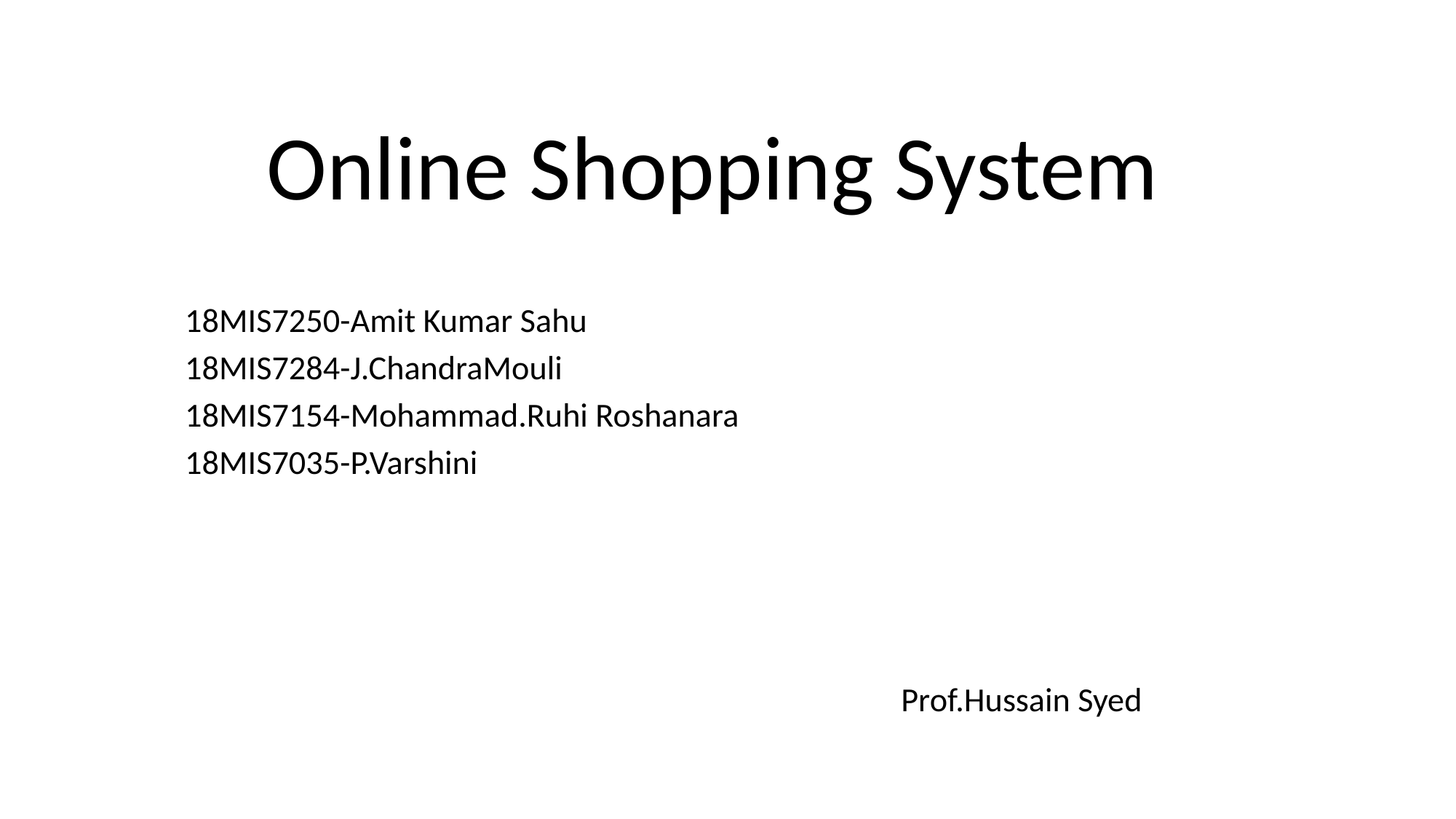

# Online Shopping System
18MIS7250-Amit Kumar Sahu
18MIS7284-J.ChandraMouli
18MIS7154-Mohammad.Ruhi Roshanara
18MIS7035-P.Varshini

                                                                               Prof.Hussain Syed